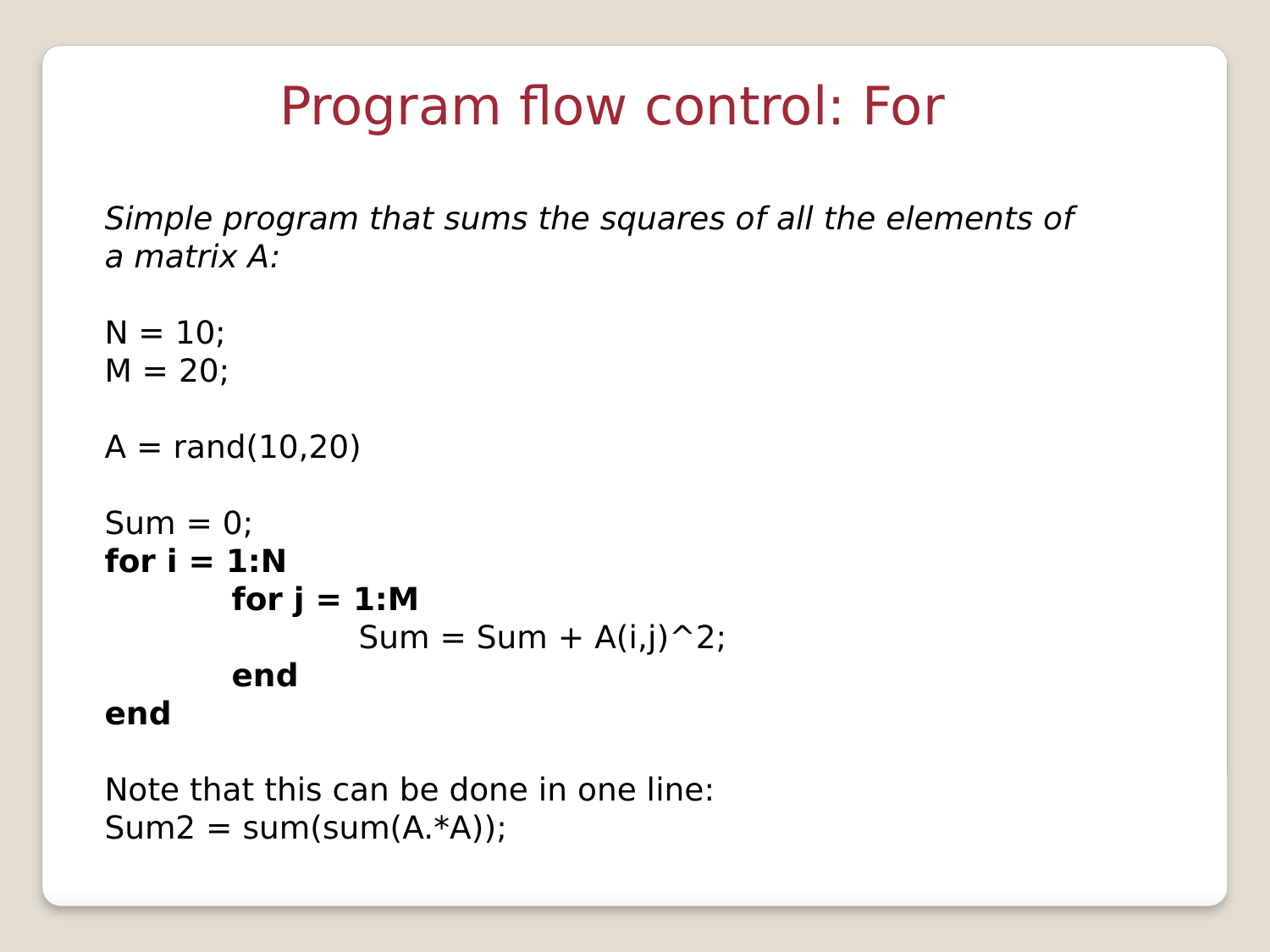

Program flow control: For
Simple program that sums the squares of all the elements of
a matrix A:

N = 10;
M = 20;

A = rand(10,20)

Sum = 0;
for i = 1:N
	for j = 1:M
		Sum = Sum + A(i,j)^2;
	end
end

Note that this can be done in one line:
Sum2 = sum(sum(A.*A));